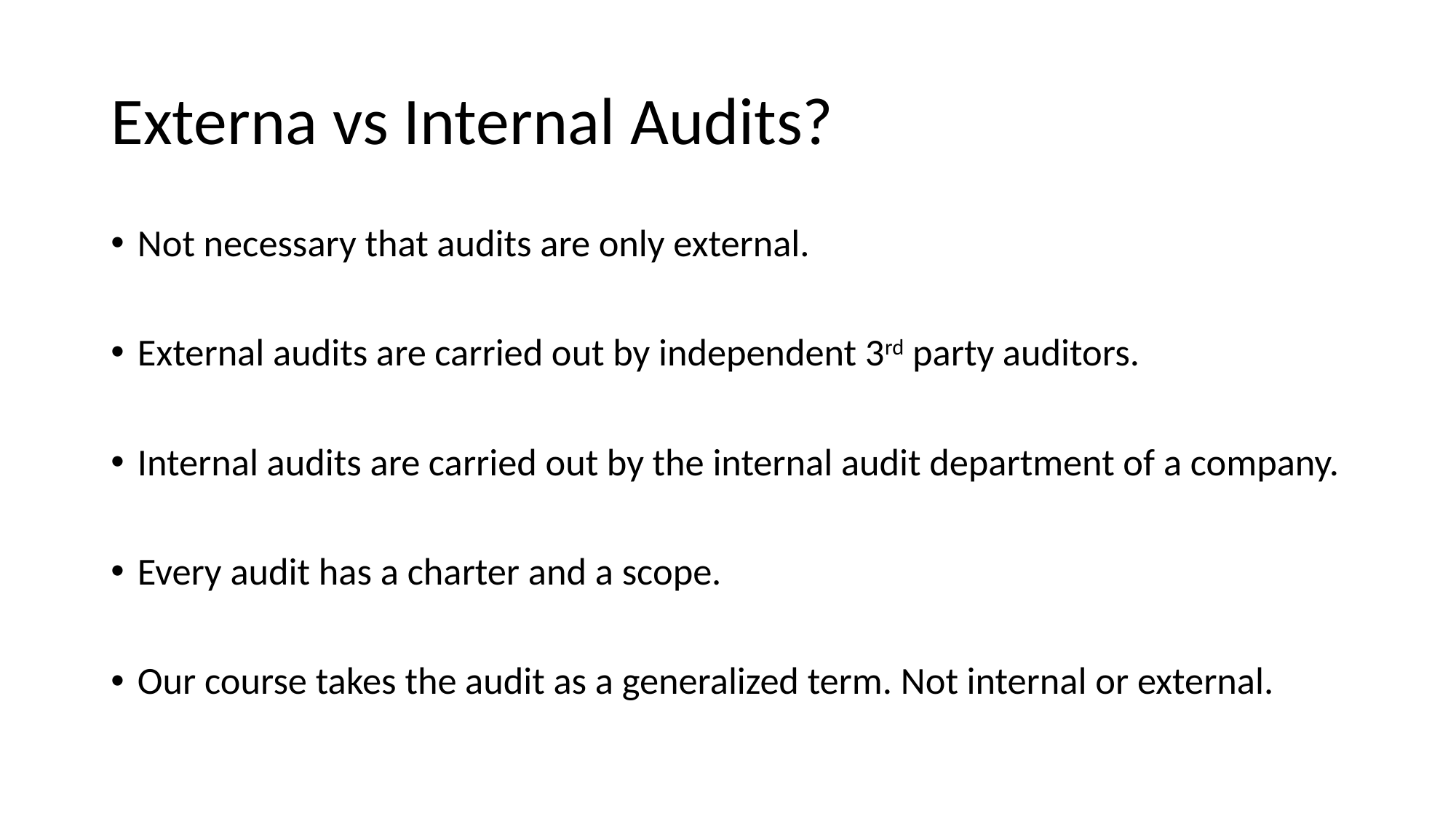

# Externa vs Internal Audits?
Not necessary that audits are only external.

External audits are carried out by independent 3rd party auditors.

Internal audits are carried out by the internal audit department of a company.

Every audit has a charter and a scope.

Our course takes the audit as a generalized term. Not internal or external.